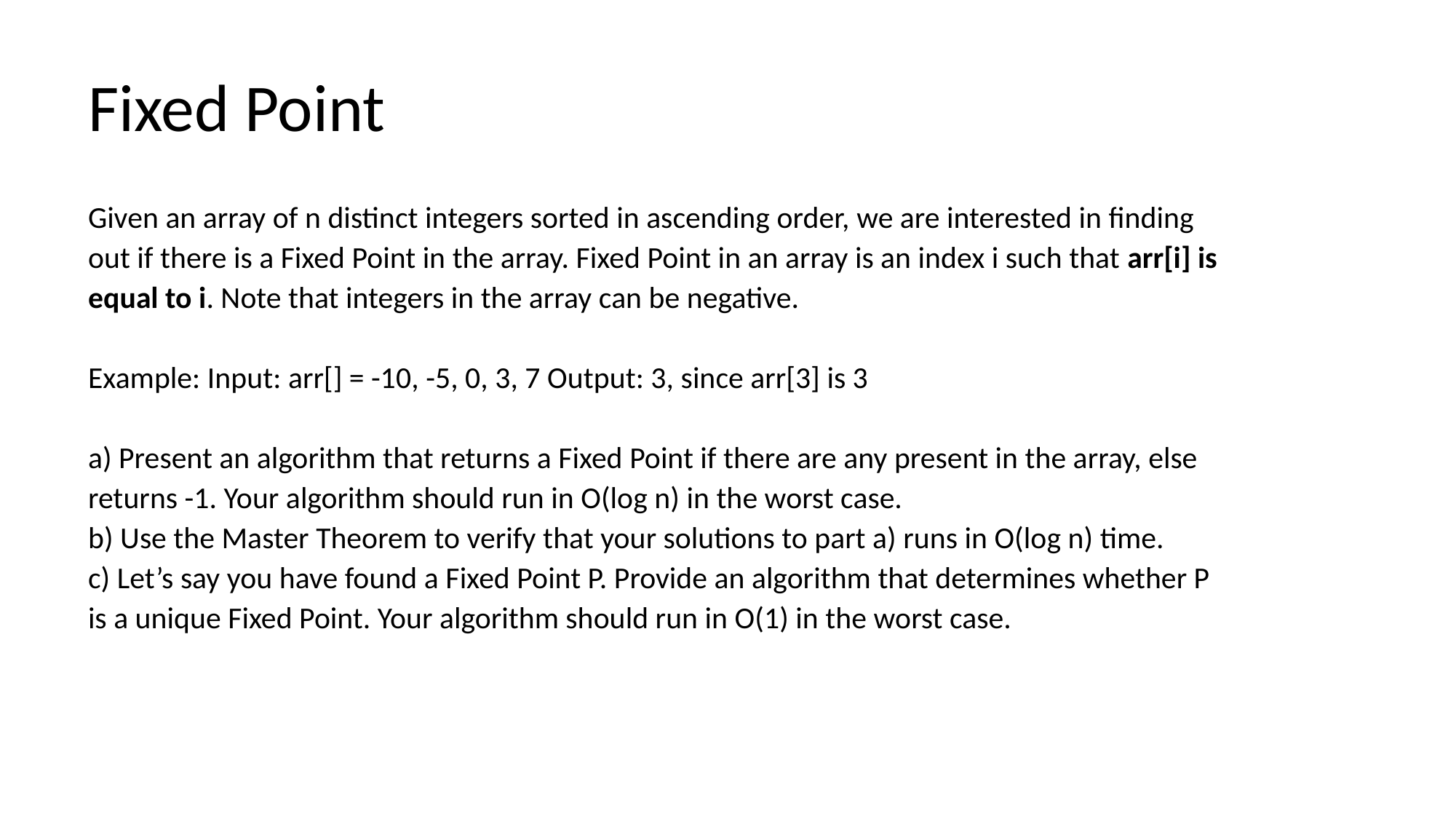

# Fixed Point
Given an array of n distinct integers sorted in ascending order, we are interested in finding out if there is a Fixed Point in the array. Fixed Point in an array is an index i such that arr[i] is equal to i. Note that integers in the array can be negative.

Example: Input: arr[] = -10, -5, 0, 3, 7 Output: 3, since arr[3] is 3

a) Present an algorithm that returns a Fixed Point if there are any present in the array, else returns -1. Your algorithm should run in O(log n) in the worst case.
b) Use the Master Theorem to verify that your solutions to part a) runs in O(log n) time.
c) Let’s say you have found a Fixed Point P. Provide an algorithm that determines whether P is a unique Fixed Point. Your algorithm should run in O(1) in the worst case.